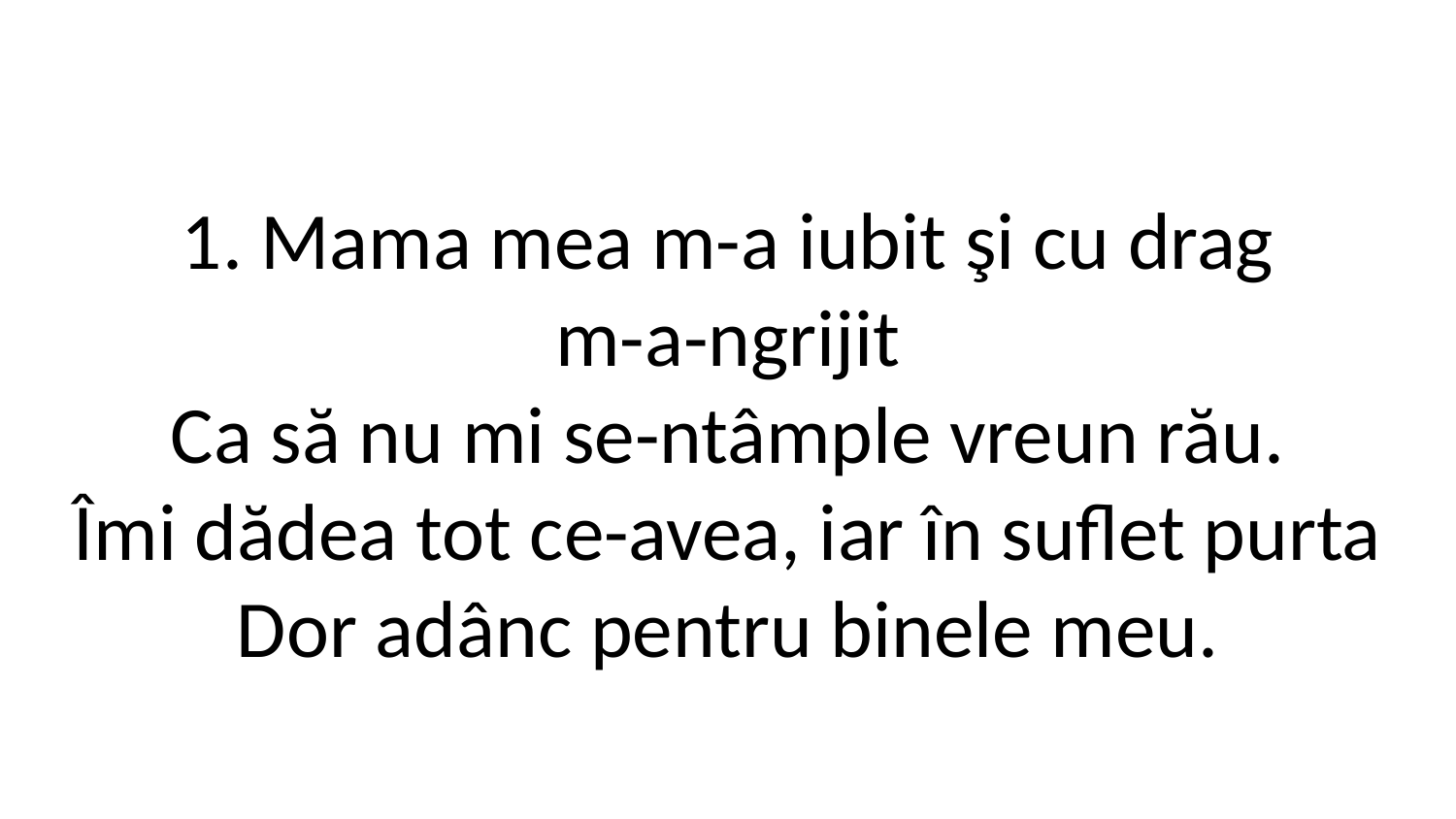

1. Mama mea m-a iubit şi cu drag
m-a-ngrijit
Ca să nu mi se-ntâmple vreun rău.
Îmi dădea tot ce-avea, iar în suflet purta
Dor adânc pentru binele meu.